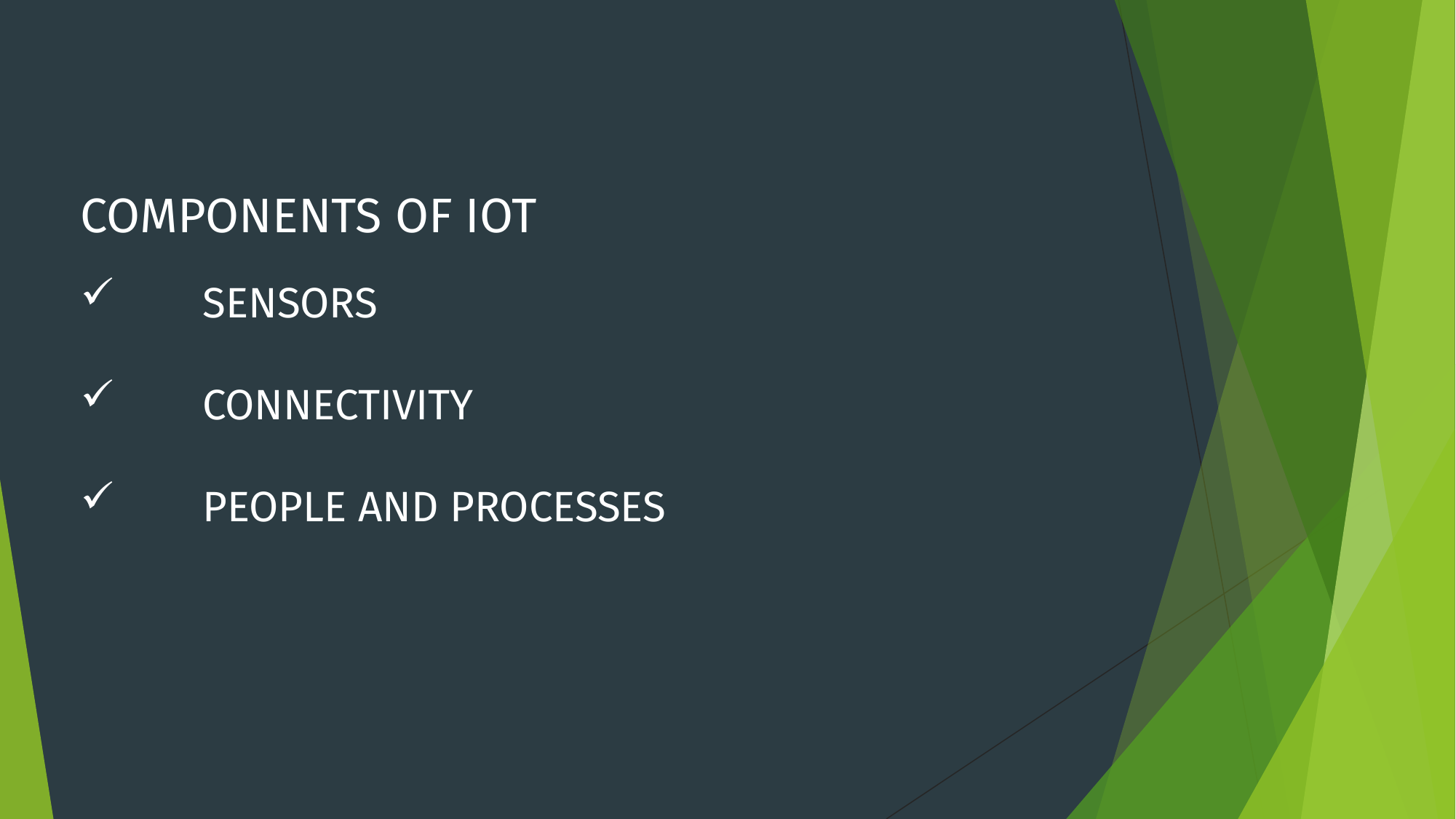

COMPONENTS OF IOT

      SENSORS

      CONNECTIVITY

      PEOPLE AND PROCESSES